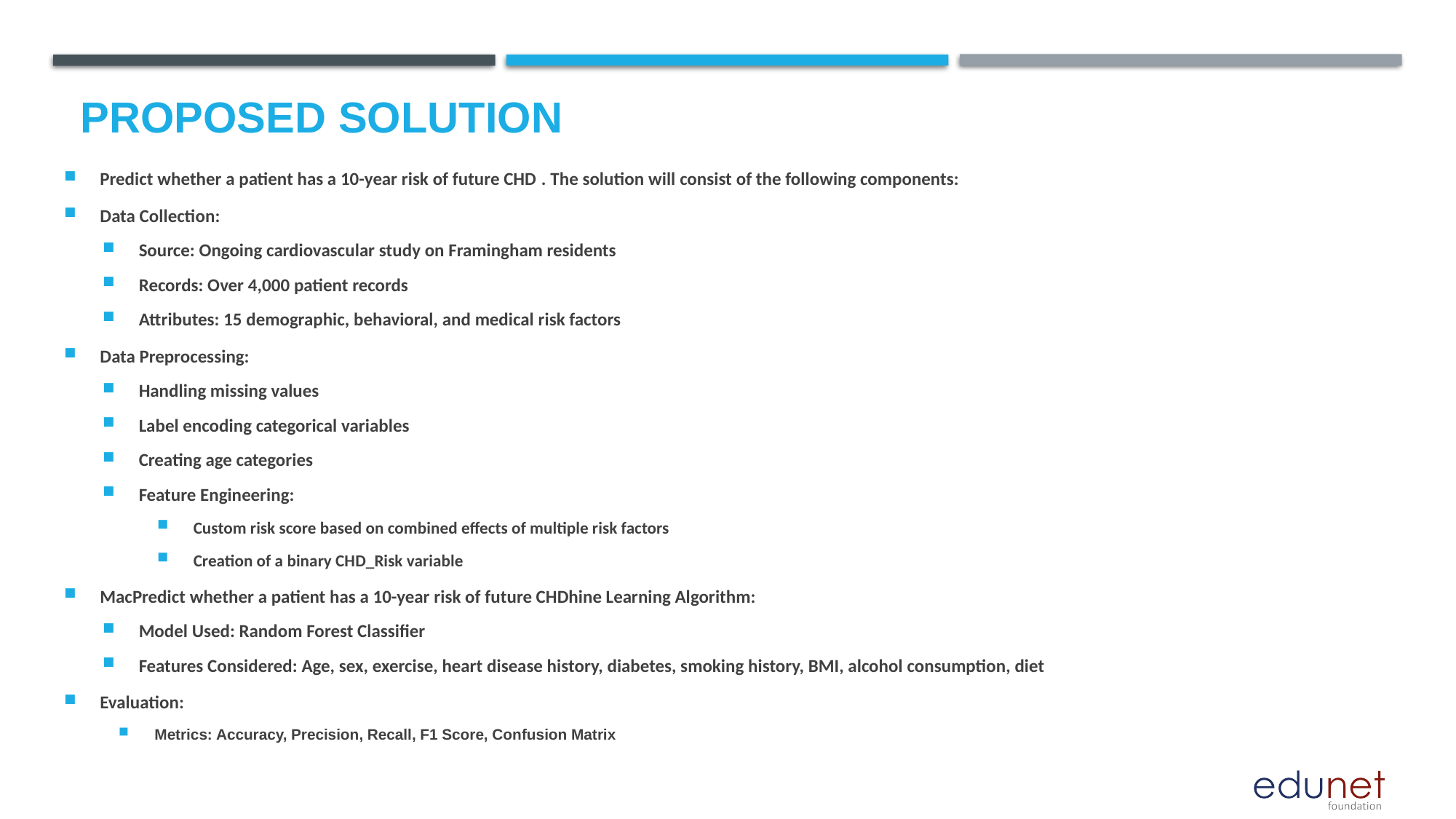

# Proposed Solution

Predict whether a patient has a 10-year risk of future CHD . The solution will consist of the following components:
Data Collection:
Source: Ongoing cardiovascular study on Framingham residents
Records: Over 4,000 patient records
Attributes: 15 demographic, behavioral, and medical risk factors
Data Preprocessing:
Handling missing values
Label encoding categorical variables
Creating age categories
Feature Engineering:
Custom risk score based on combined effects of multiple risk factors
Creation of a binary CHD_Risk variable
MacPredict whether a patient has a 10-year risk of future CHDhine Learning Algorithm:
Model Used: Random Forest Classifier
Features Considered: Age, sex, exercise, heart disease history, diabetes, smoking history, BMI, alcohol consumption, diet
Evaluation:
Metrics: Accuracy, Precision, Recall, F1 Score, Confusion Matrix